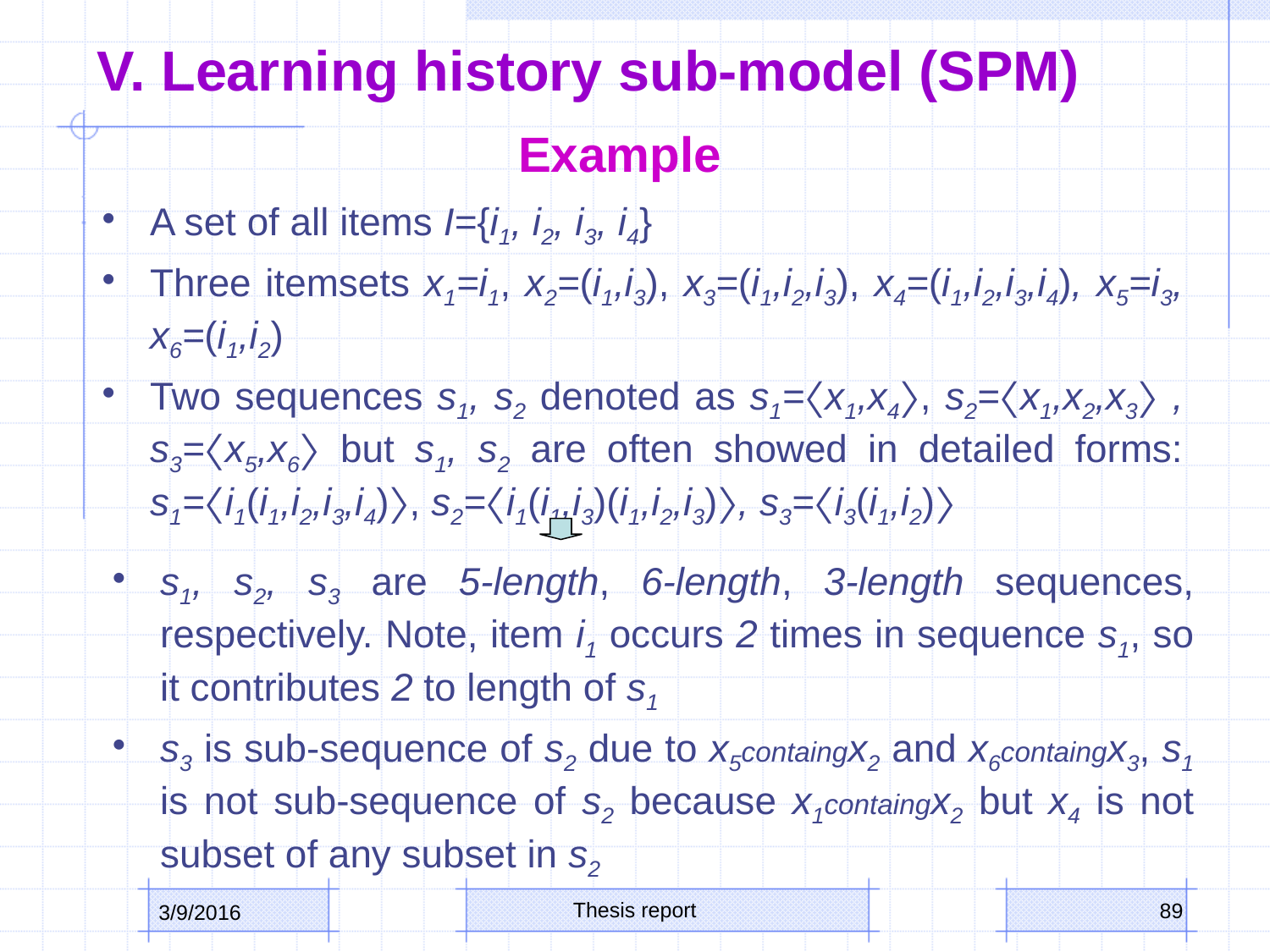

# V. Learning history sub-model (SPM)
Example
A set of all items I={i1, i2, i3, i4}
Three itemsets x1=i1, x2=(i1,i3), x3=(i1,i2,i3), x4=(i1,i2,i3,i4), x5=i3, x6=(i1,i2)
Two sequences s1, s2 denoted as s1=〈x1,x4〉, s2=〈x1,x2,x3〉 , s3=〈x5,x6〉 but s1, s2 are often showed in detailed forms: s1=〈i1(i1,i2,i3,i4)〉, s2=〈i1(i1,i3)(i1,i2,i3)〉, s3=〈i3(i1,i2)〉

s1, s2, s3 are 5-length, 6-length, 3-length sequences, respectively. Note, item i1 occurs 2 times in sequence s1, so it contributes 2 to length of s1
s3 is sub-sequence of s2 due to x5containgx2 and x6containgx3, s1 is not sub-sequence of s2 because x1containgx2 but x4 is not subset of any subset in s2
Thesis report
89
3/9/2016